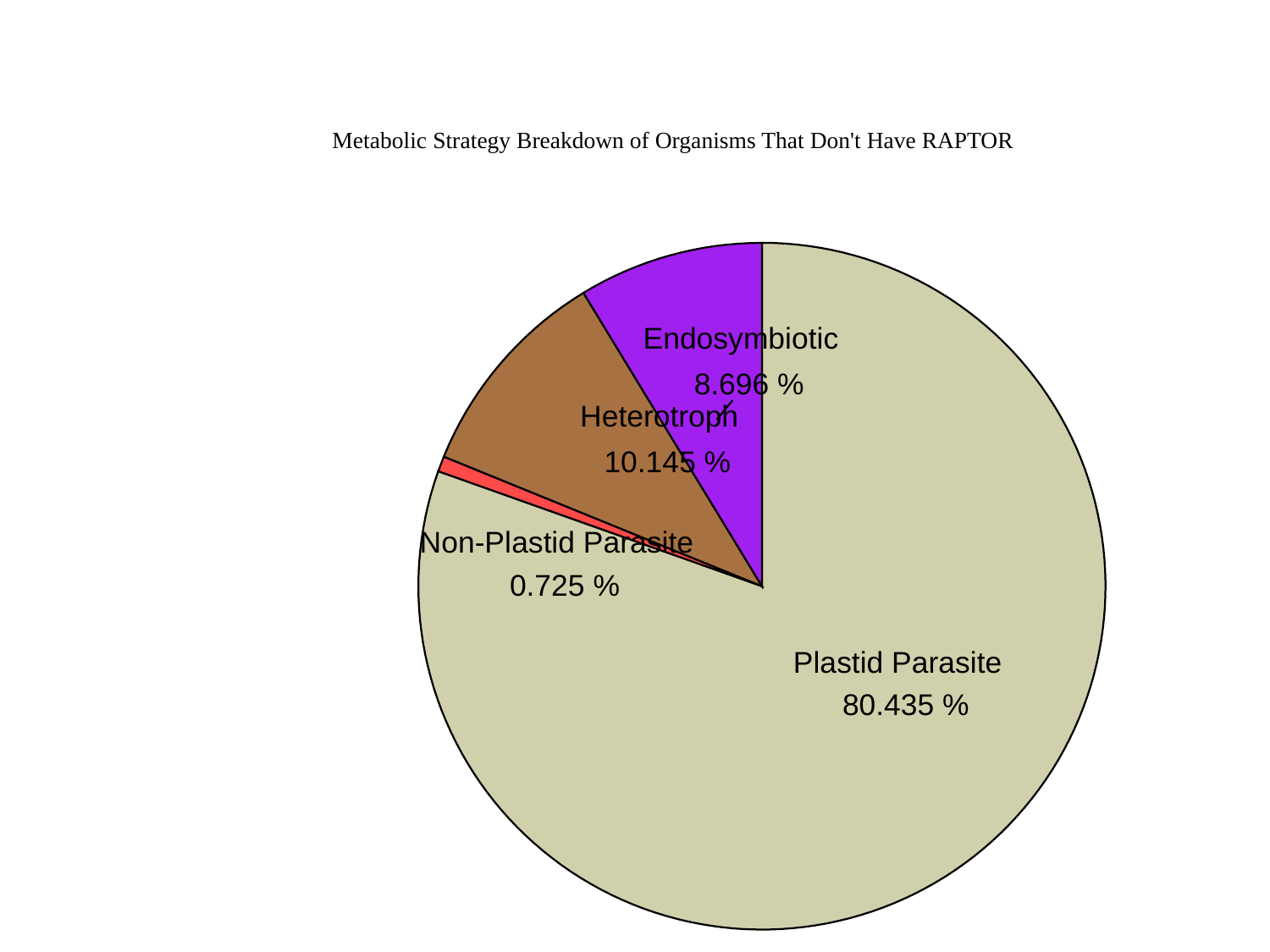

#

Metabolic Strategy Breakdown of Organisms That Don't Have RAPTOR

Endosymbiotic
 8.696 %

Heterotroph
 10.145 %

Non-Plastid Parasite
 0.725 %
Plastid Parasite
 80.435 %